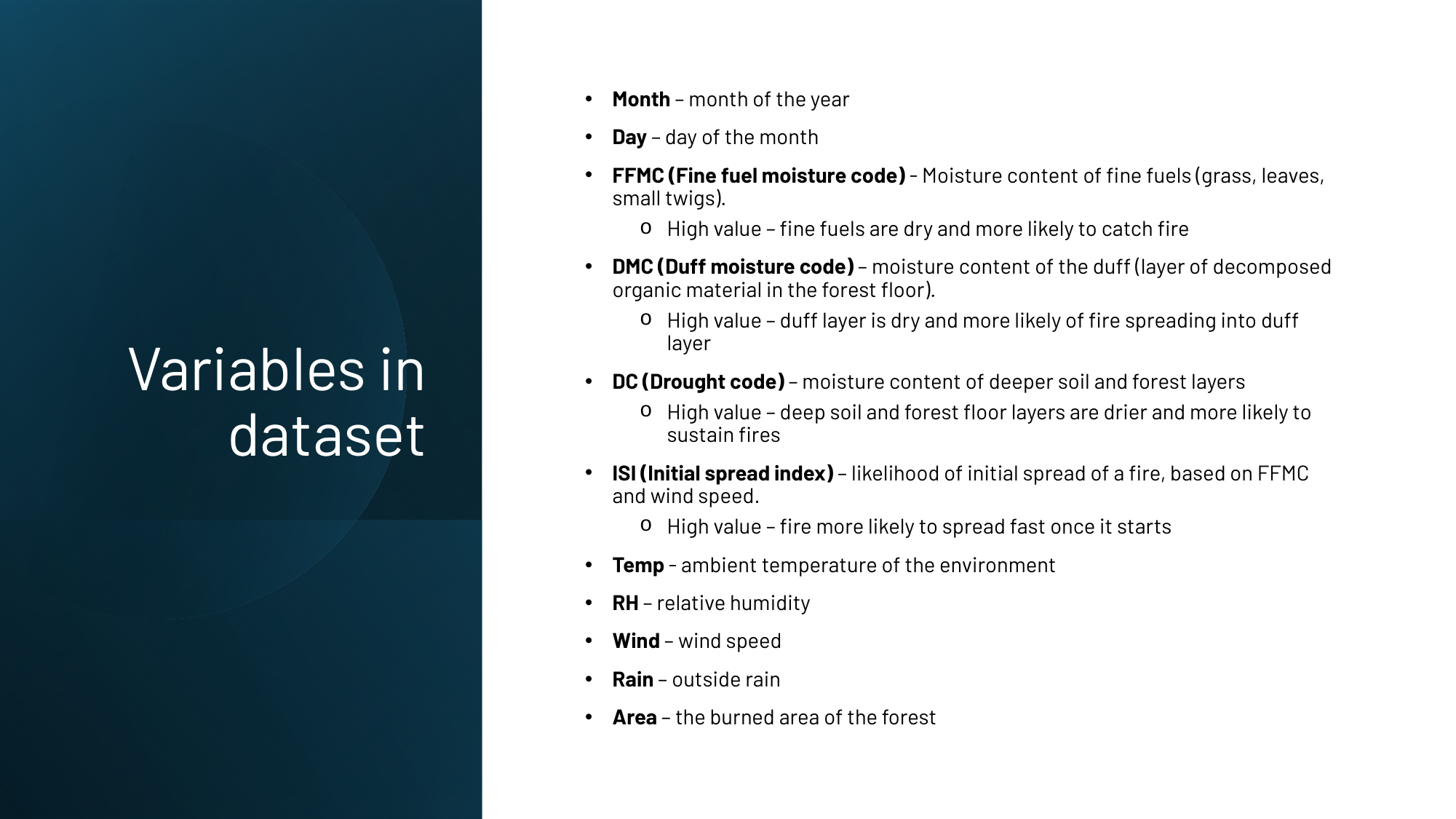

# Variables in dataset
Month – month of the year
Day – day of the month
FFMC (Fine fuel moisture code) - Moisture content of fine fuels (grass, leaves, small twigs).
High value – fine fuels are dry and more likely to catch fire
DMC (Duff moisture code) – moisture content of the duff (layer of decomposed organic material in the forest floor).
High value – duff layer is dry and more likely of fire spreading into duff layer
DC (Drought code) – moisture content of deeper soil and forest layers
High value – deep soil and forest floor layers are drier and more likely to sustain fires
ISI (Initial spread index) – likelihood of initial spread of a fire, based on FFMC and wind speed.
High value – fire more likely to spread fast once it starts
Temp - ambient temperature of the environment
RH – relative humidity
Wind – wind speed
Rain – outside rain
Area – the burned area of the forest